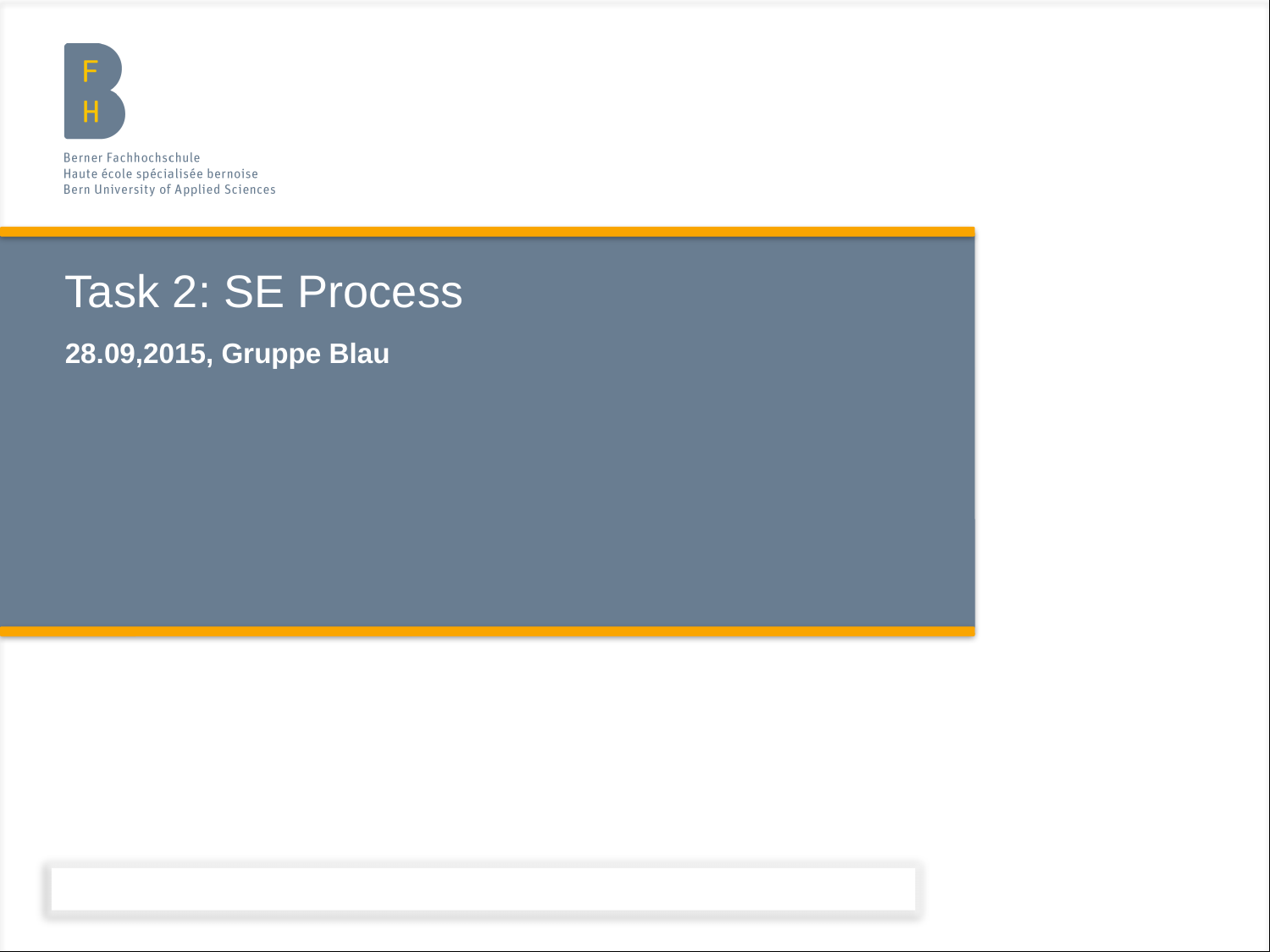

# Task 2: SE Process
28.09,2015, Gruppe Blau